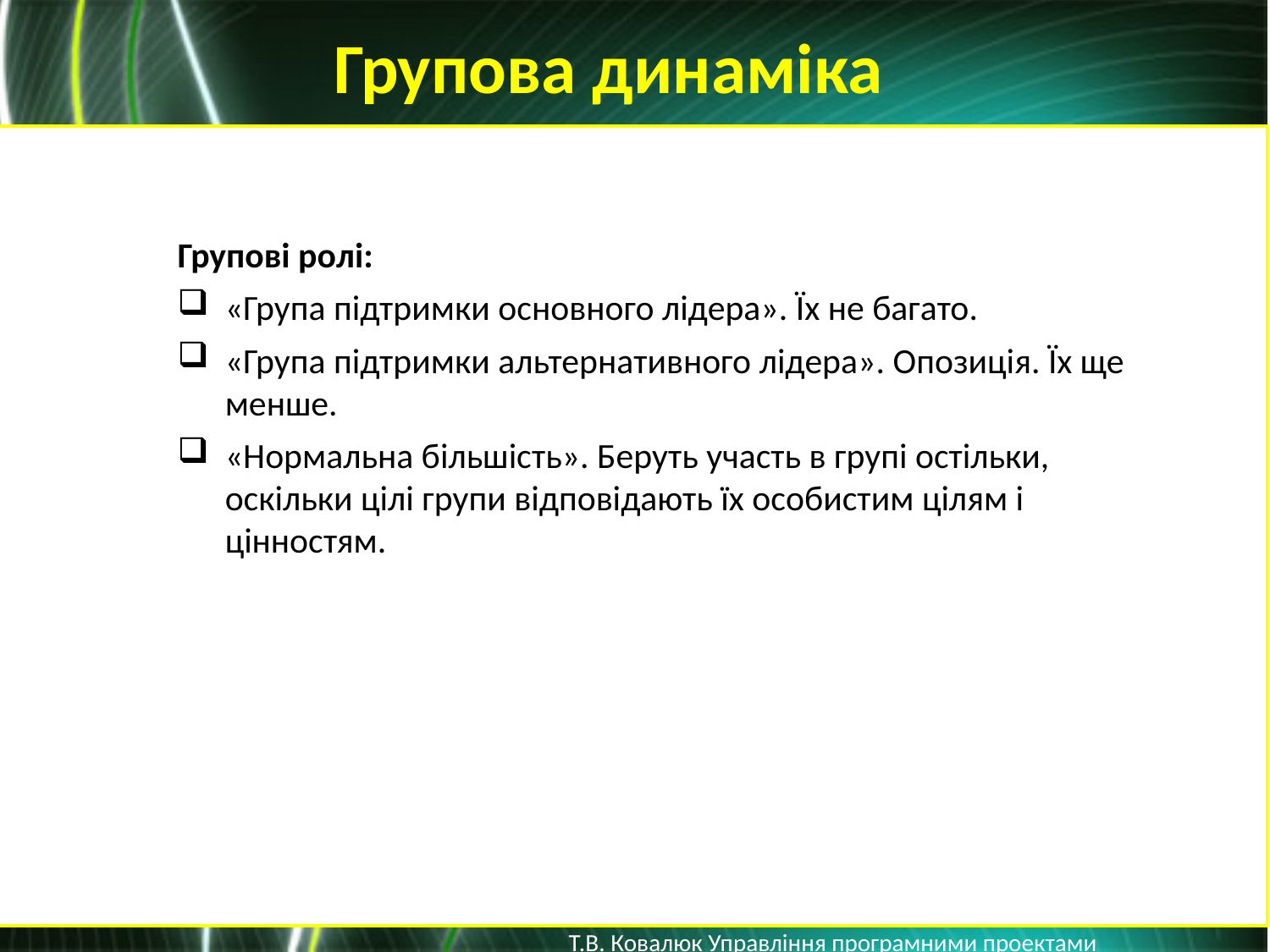

Групова динаміка
Групові ролі:
«Група підтримки основного лідера». Їх не багато.
«Група підтримки альтернативного лідера». Опозиція. Їх ще менше.
«Нормальна більшість». Беруть участь в групі остільки, оскільки цілі групи відповідають їх особистим цілям і цінностям.